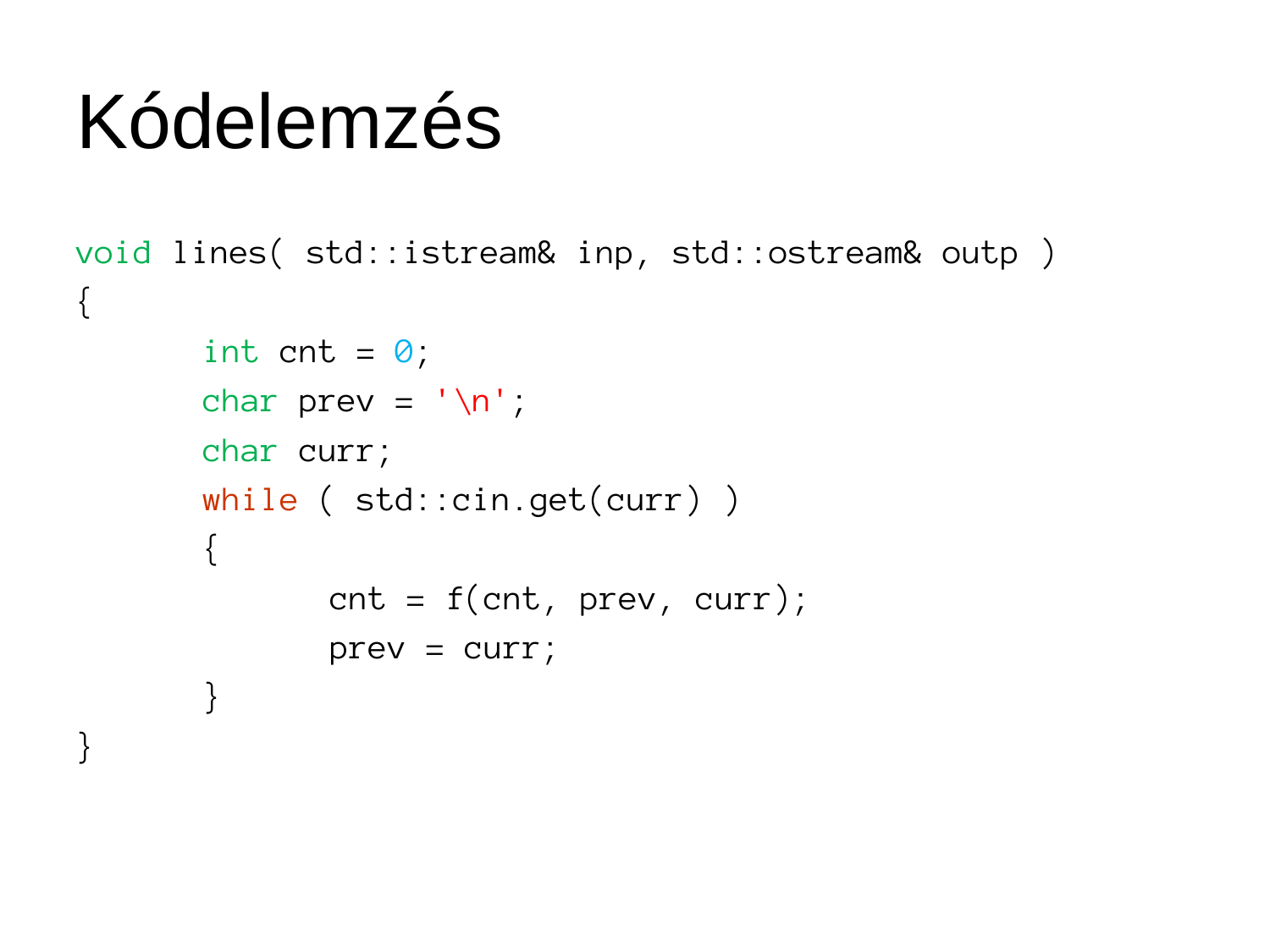

# Kódelemzés
void lines( std::istream& inp, std::ostream& outp )
{
	int cnt = 0;
	char prev = '\n';
	char curr;
	while ( std::cin.get(curr) )
	{
		cnt = f(cnt, prev, curr);
		prev = curr;
	}
}